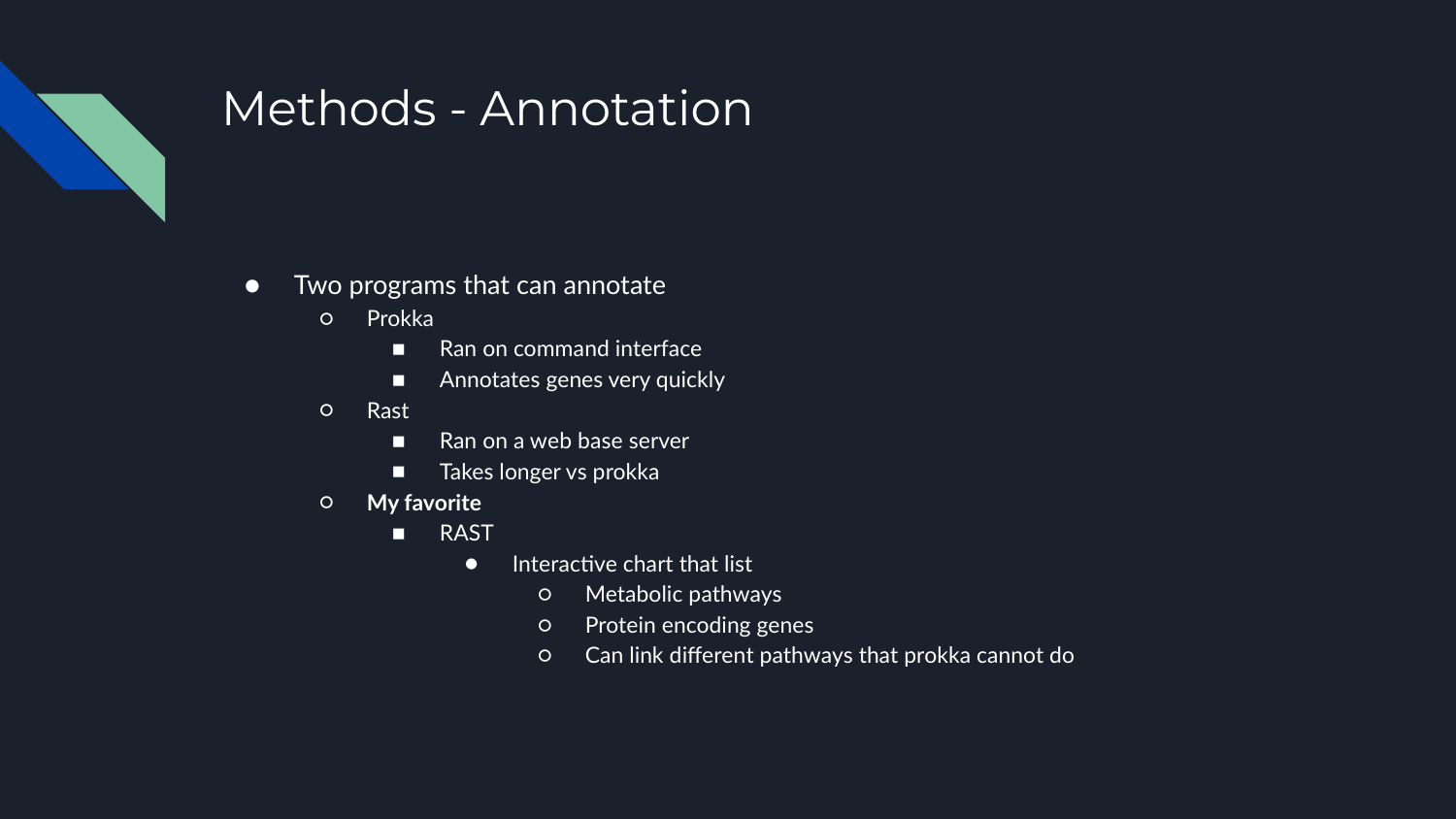

# Methods - Annotation
Two programs that can annotate
Prokka
Ran on command interface
Annotates genes very quickly
Rast
Ran on a web base server
Takes longer vs prokka
My favorite
RAST
Interactive chart that list
Metabolic pathways
Protein encoding genes
Can link different pathways that prokka cannot do